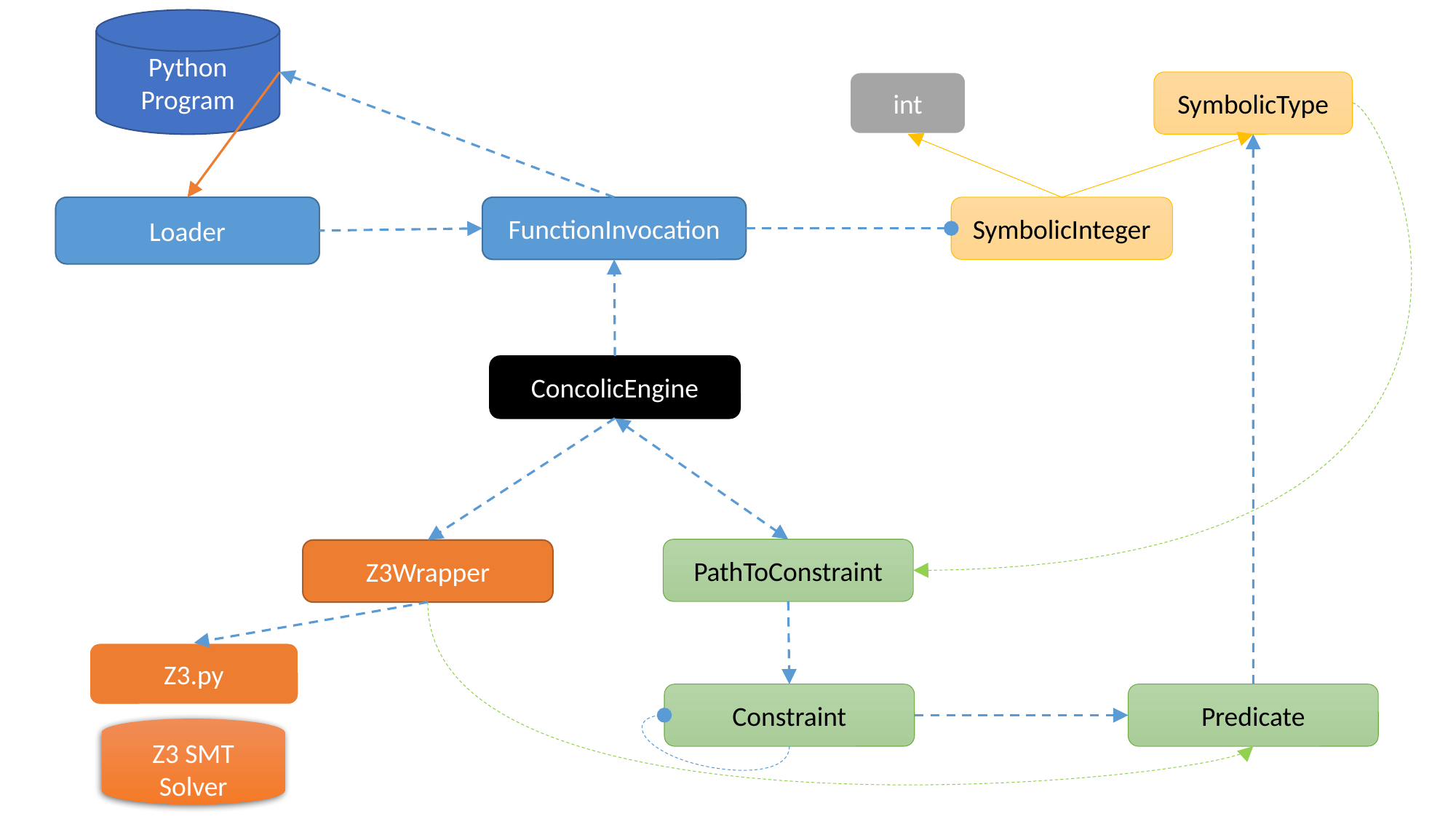

Python
Program
int
SymbolicType
Loader
FunctionInvocation
SymbolicInteger
ConcolicEngine
PathToConstraint
Z3Wrapper
Z3.py
Constraint
Predicate
Z3 SMT
Solver